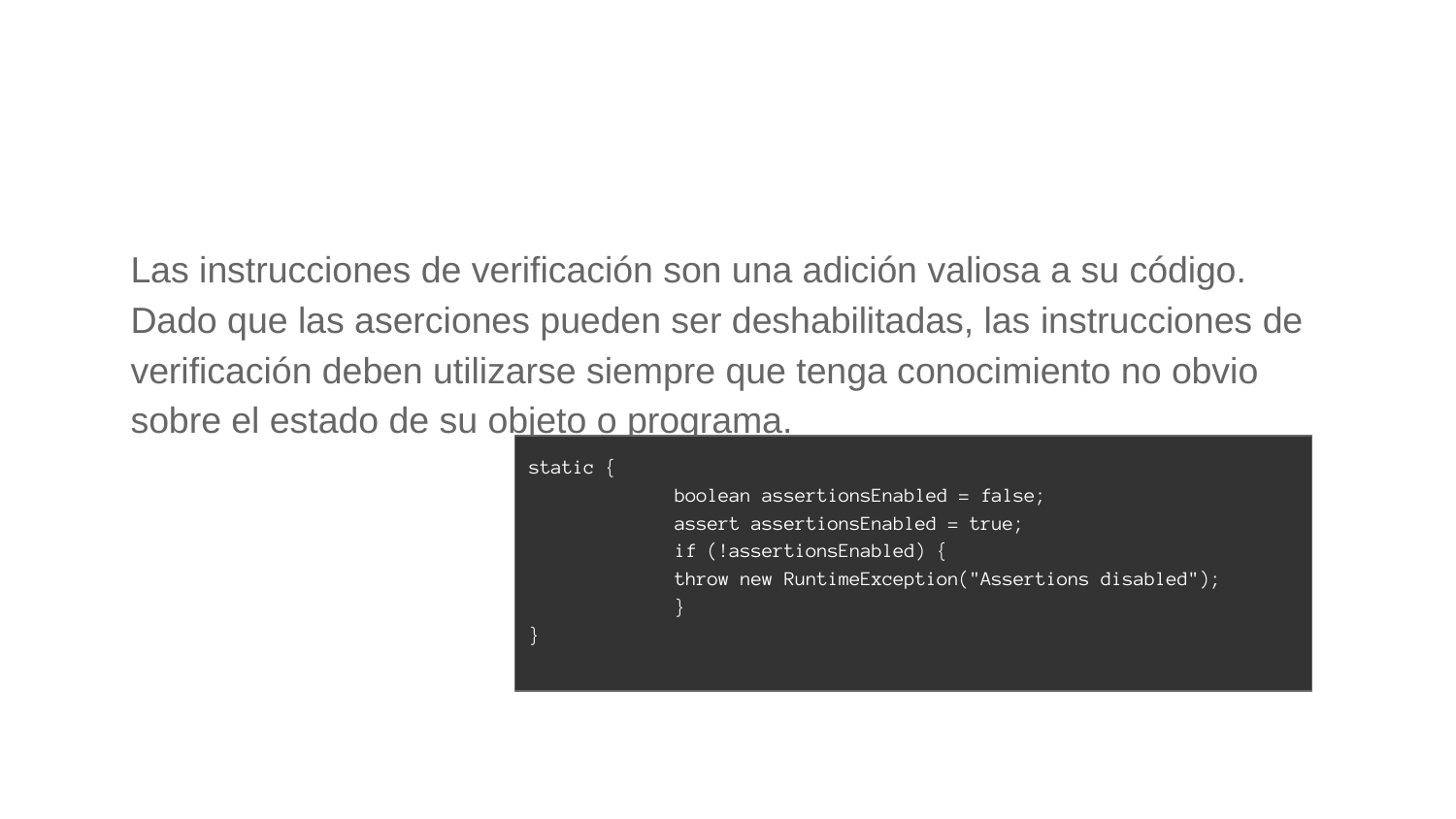

Las instrucciones de verificación son una adición valiosa a su código. Dado que las aserciones pueden ser deshabilitadas, las instrucciones de verificación deben utilizarse siempre que tenga conocimiento no obvio sobre el estado de su objeto o programa.

static {
	boolean assertionsEnabled = false;
  	assert assertionsEnabled = true;
  	if (!assertionsEnabled) {
        	throw new RuntimeException("Assertions disabled");
	}
}